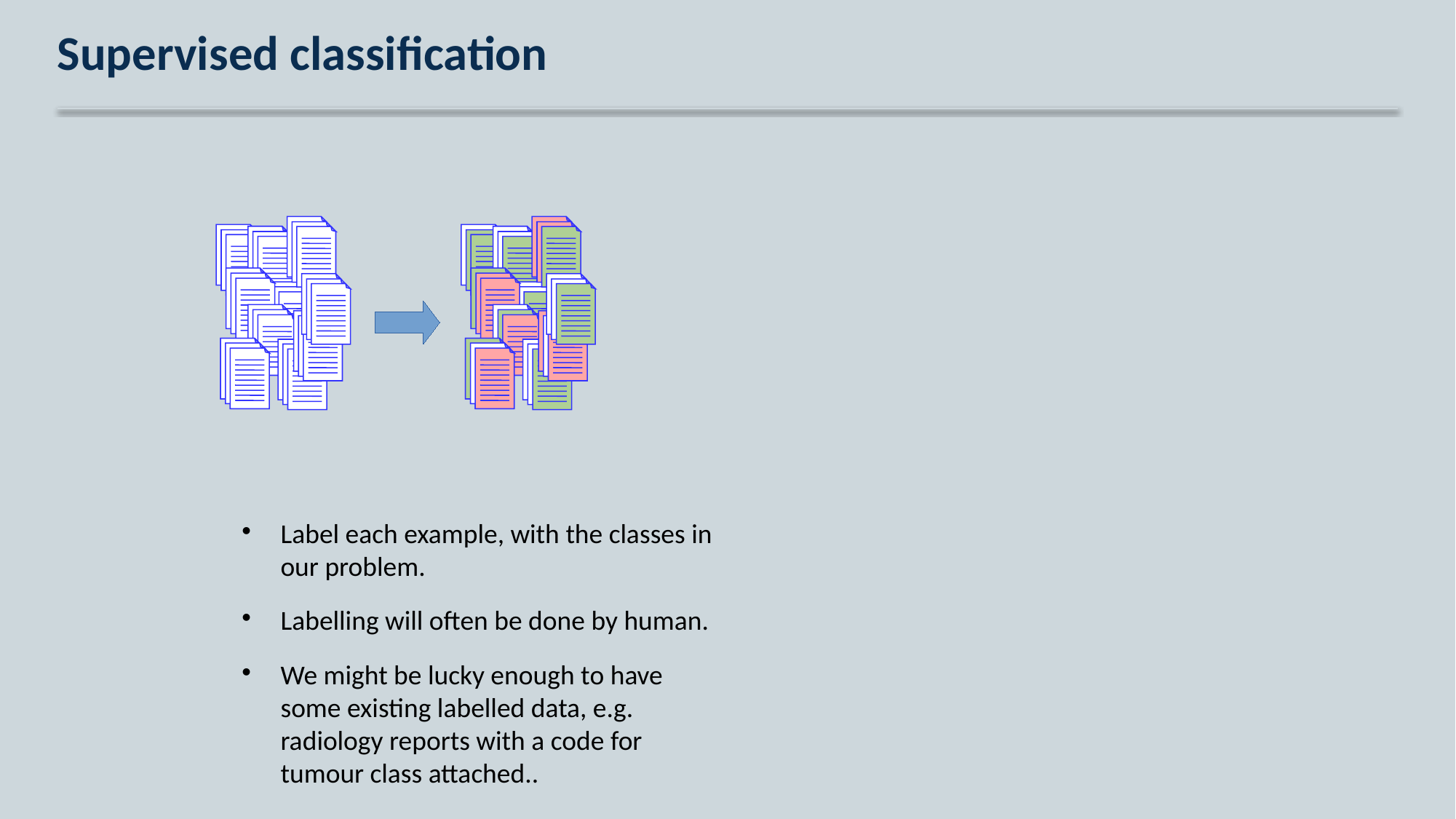

# Supervised classification

Label each example, with the classes in our problem.
Labelling will often be done by human.
We might be lucky enough to have some existing labelled data, e.g. radiology reports with a code for tumour class attached..